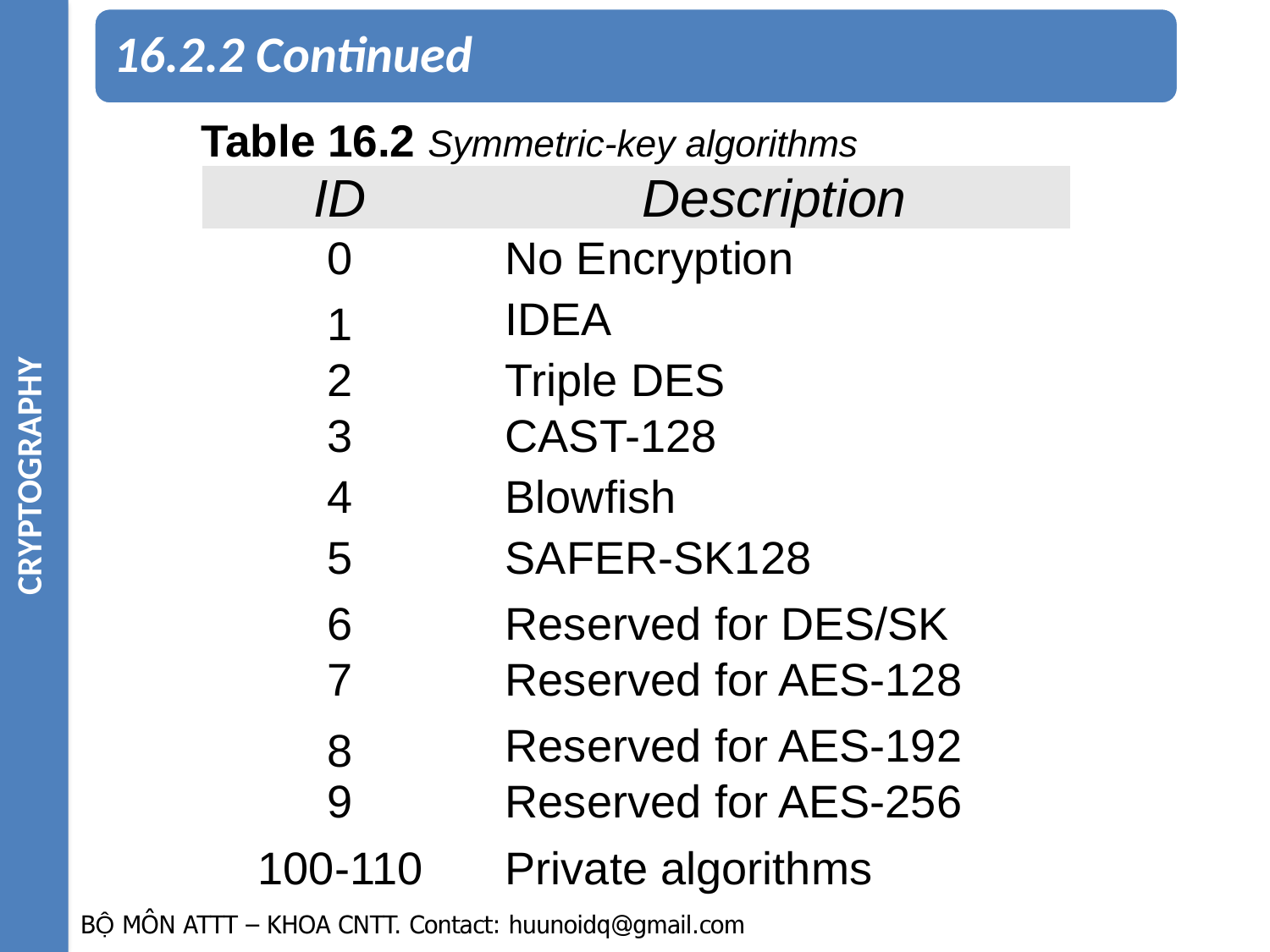

CRYPTOGRAPHY

16.2.2 Continued
Table 16.2 Symmetric-key algorithms
| ID | Description |
| --- | --- |
| 0 | No Encryption |
| 1 | IDEA |
| 2 | Triple DES |
| 3 | CAST-128 |
| 4 | Blowfish |
| 5 | SAFER-SK128 |
| 6 | Reserved for DES/SK |
| 7 | Reserved for AES-128 |
| 8 | Reserved for AES-192 |
| 9 | Reserved for AES-256 |
| 100-110 | Private algorithms |
BỘ MÔN ATTT – KHOA CNTT. Contact: huunoidq@gmail.com